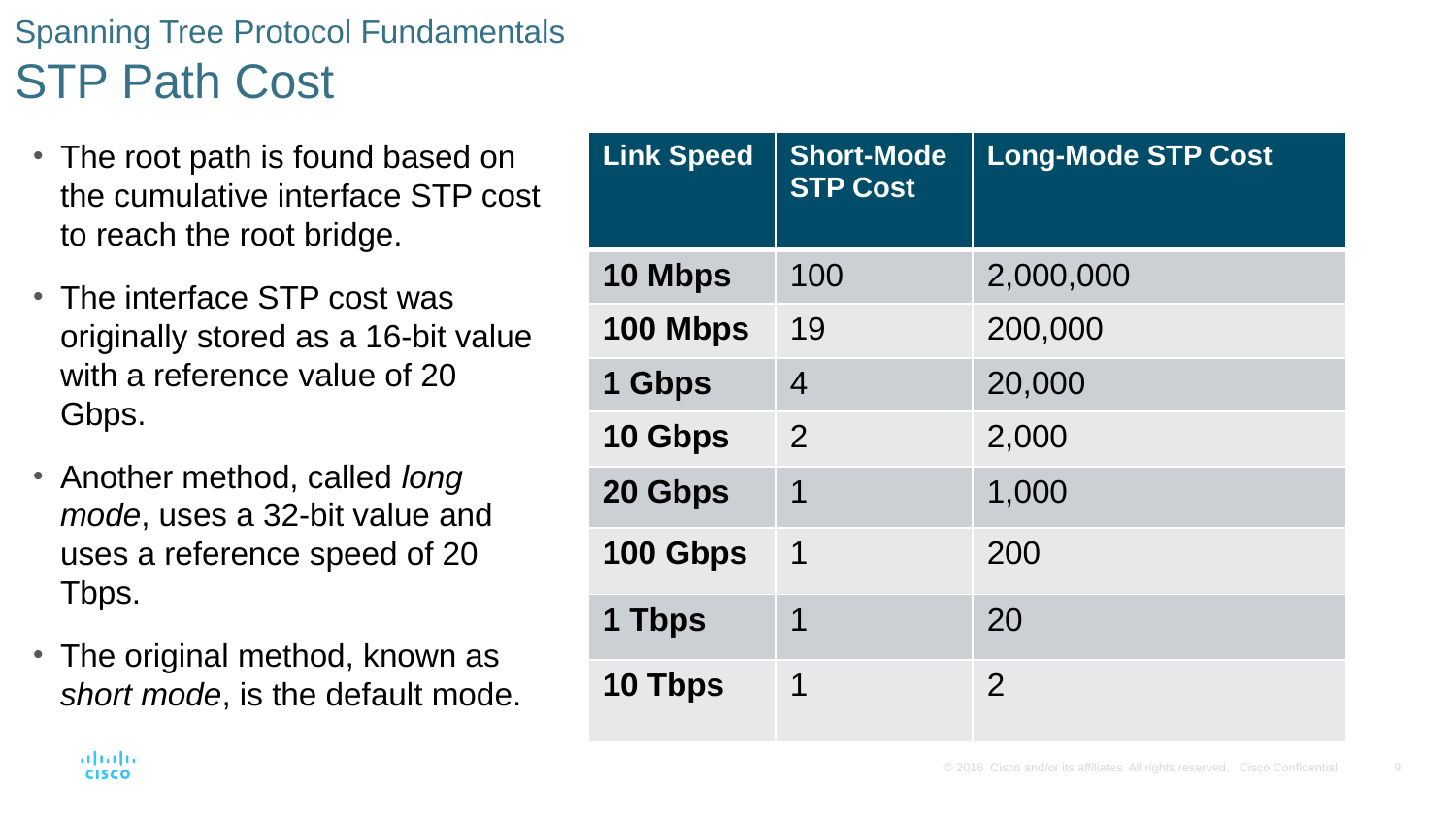

# Spanning Tree Protocol Fundamentals STP Path Cost
The root path is found based on the cumulative interface STP cost to reach the root bridge.
The interface STP cost was originally stored as a 16-bit value with a reference value of 20 Gbps.
Another method, called long mode, uses a 32-bit value and uses a reference speed of 20 Tbps.
The original method, known as short mode, is the default mode.
| Link Speed | Short-Mode STP Cost | Long-Mode STP Cost |
| --- | --- | --- |
| 10 Mbps | 100 | 2,000,000 |
| 100 Mbps | 19 | 200,000 |
| 1 Gbps | 4 | 20,000 |
| 10 Gbps | 2 | 2,000 |
| 20 Gbps | 1 | 1,000 |
| 100 Gbps | 1 | 200 |
| 1 Tbps | 1 | 20 |
| 10 Tbps | 1 | 2 |